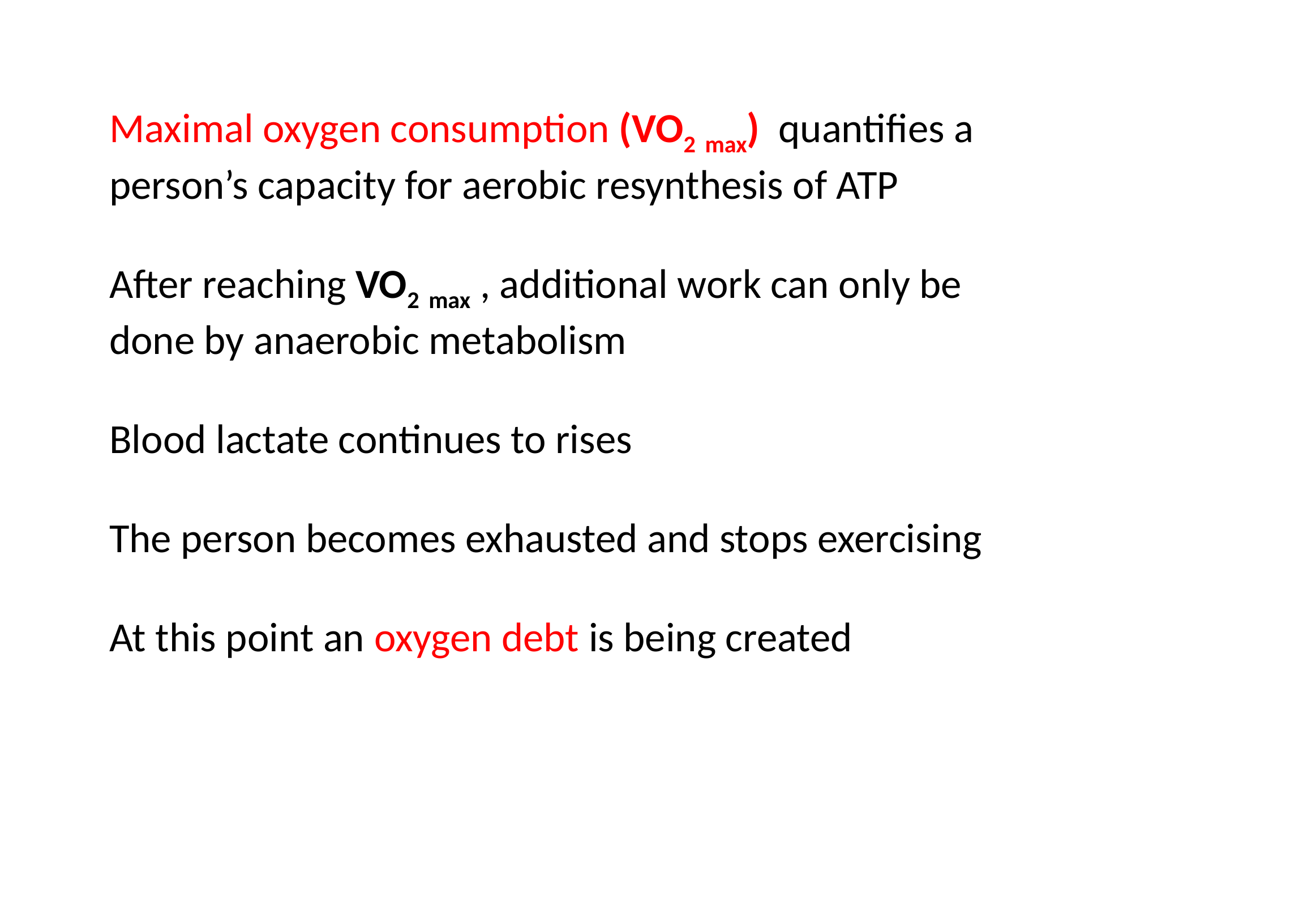

Maximal oxygen consumption (VO2 max)  quantifies a person’s capacity for aerobic resynthesis of ATP

After reaching VO2 max , additional work can only be done by anaerobic metabolism

Blood lactate continues to rises

The person becomes exhausted and stops exercising

At this point an oxygen debt is being created